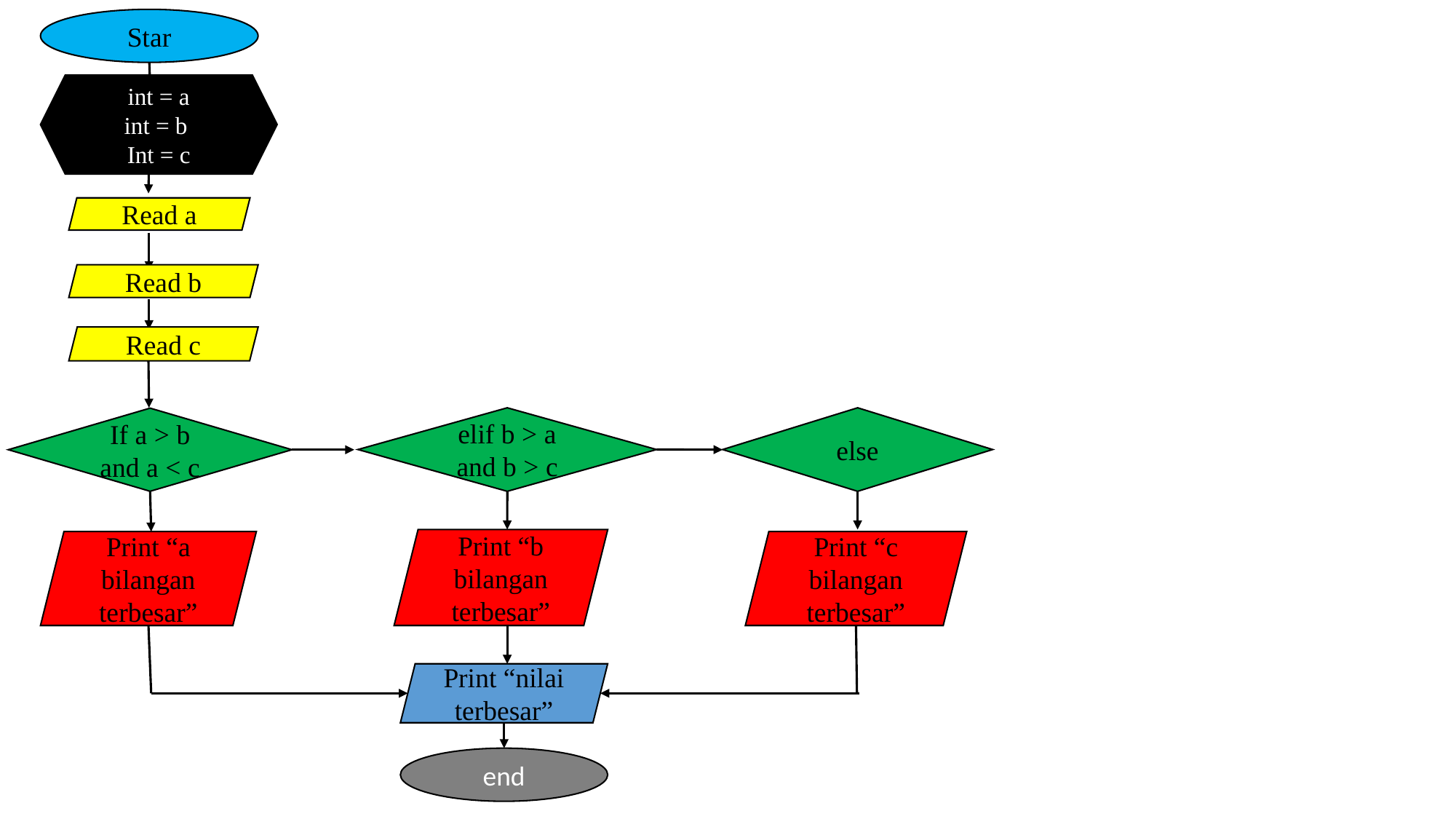

Star
int = a
int = b
Int = c
Read a
Read b
Read c
elif b > a and b > c
else
If a > b and a < c
Print “b bilangan terbesar”
Print “a bilangan terbesar”
Print “c bilangan terbesar”
Print “nilai terbesar”
end